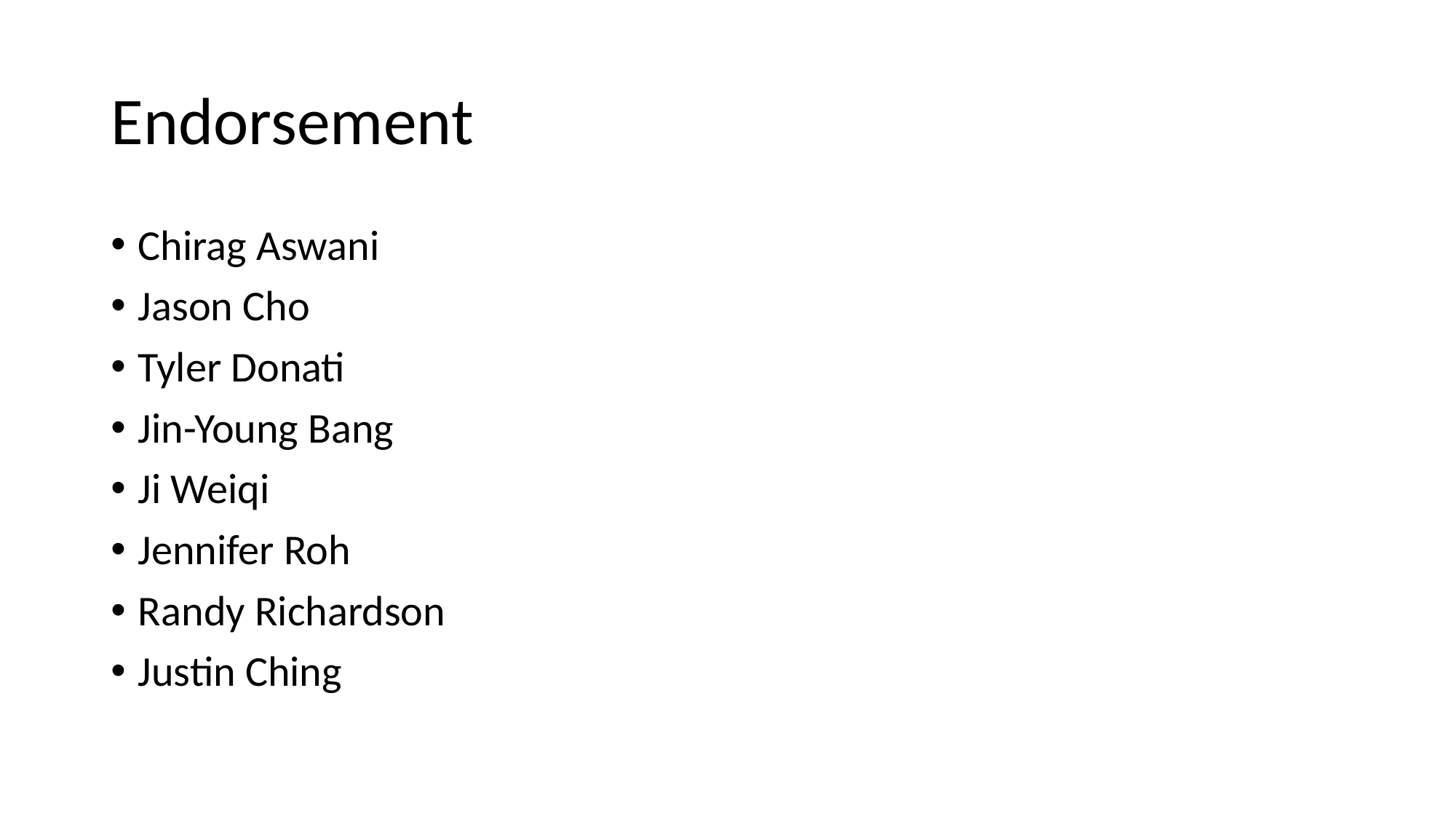

# Endorsement
Chirag Aswani
Jason Cho
Tyler Donati
Jin-Young Bang
Ji Weiqi
Jennifer Roh
Randy Richardson
Justin Ching